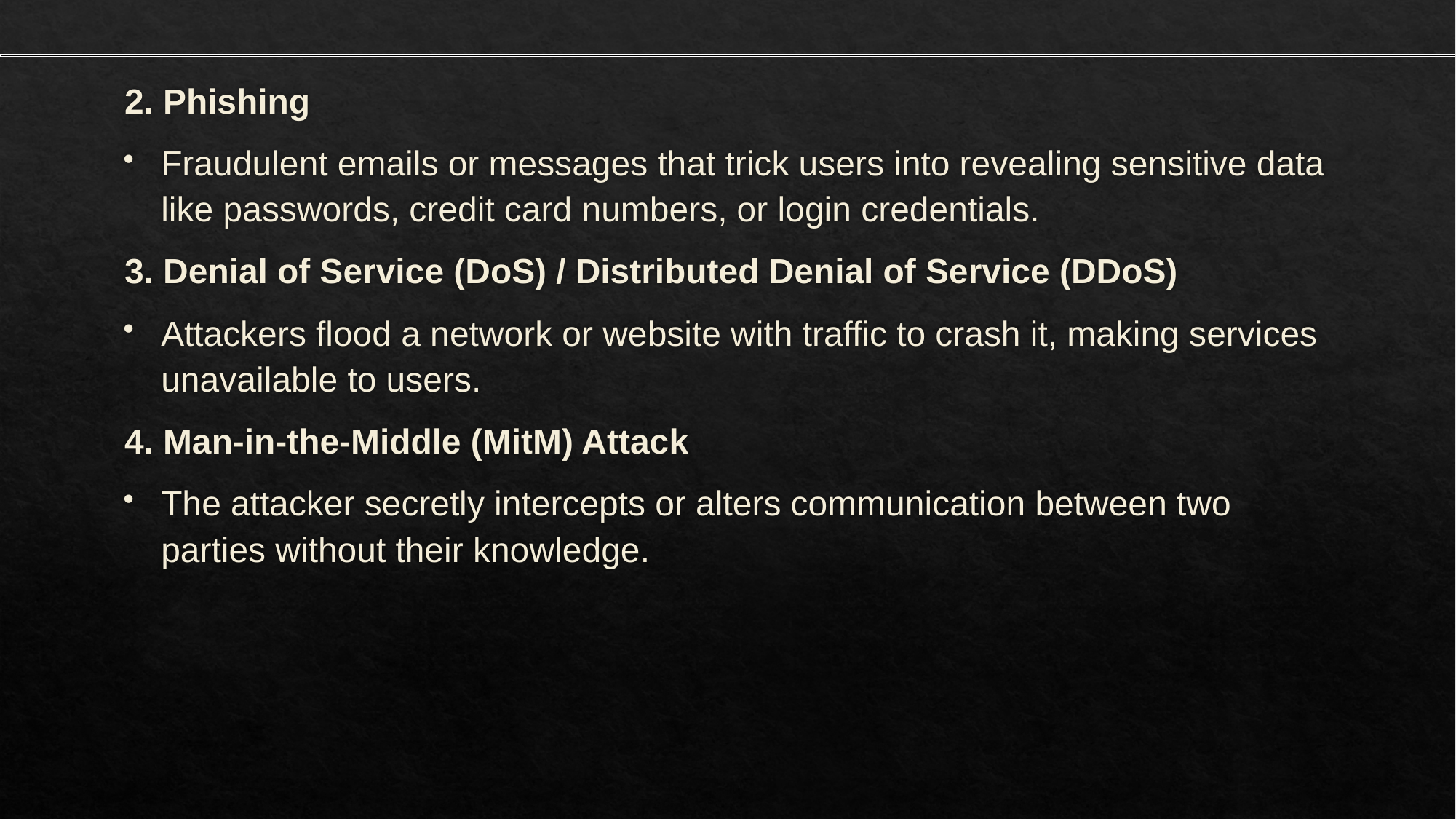

2. Phishing
Fraudulent emails or messages that trick users into revealing sensitive data like passwords, credit card numbers, or login credentials.
3. Denial of Service (DoS) / Distributed Denial of Service (DDoS)
Attackers flood a network or website with traffic to crash it, making services unavailable to users.
4. Man-in-the-Middle (MitM) Attack
The attacker secretly intercepts or alters communication between two parties without their knowledge.